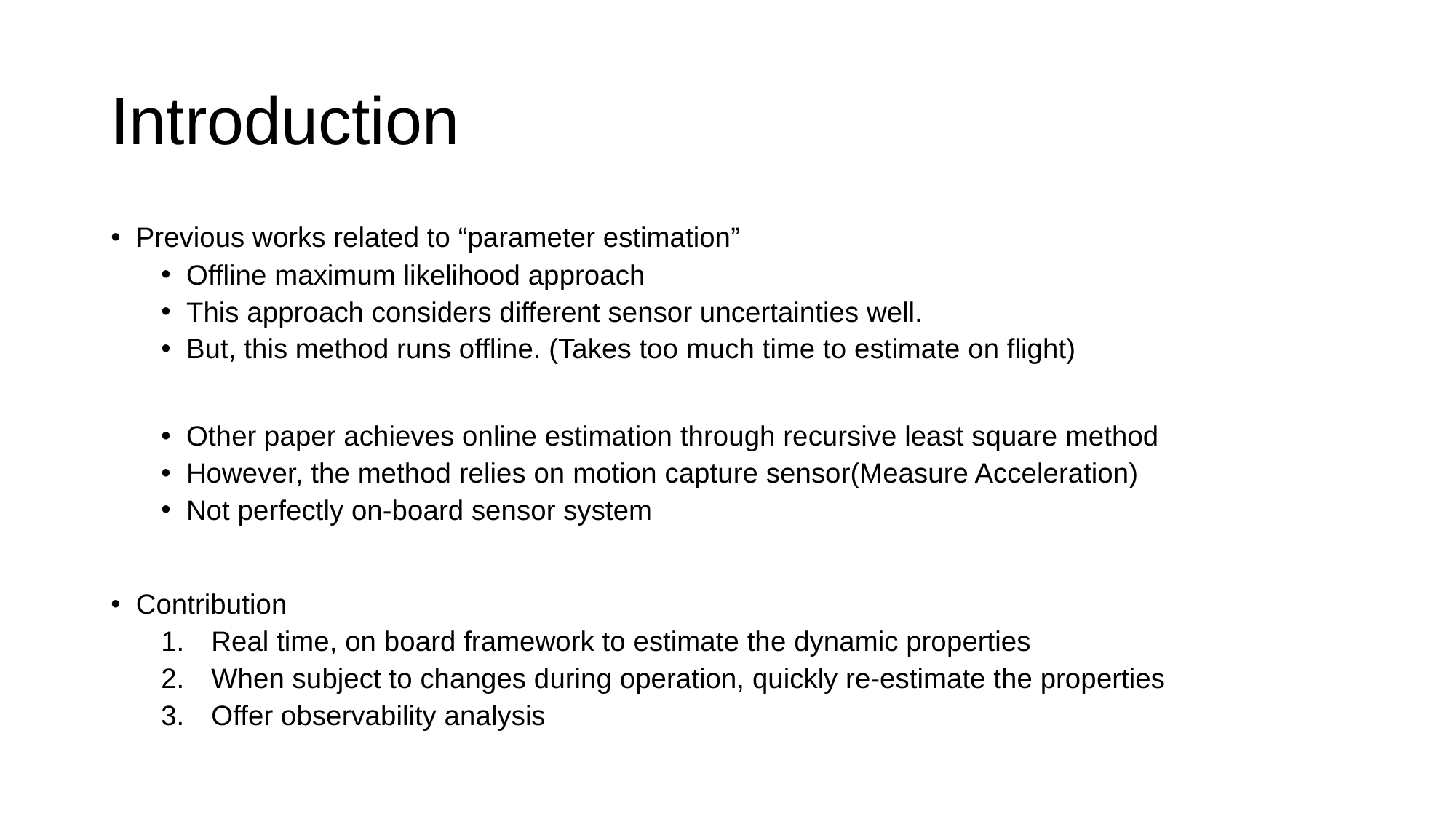

# Introduction
Previous works related to “parameter estimation”
Offline maximum likelihood approach
This approach considers different sensor uncertainties well.
But, this method runs offline. (Takes too much time to estimate on flight)

Other paper achieves online estimation through recursive least square method
However, the method relies on motion capture sensor(Measure Acceleration)
Not perfectly on-board sensor system

Contribution
Real time, on board framework to estimate the dynamic properties
When subject to changes during operation, quickly re-estimate the properties
Offer observability analysis